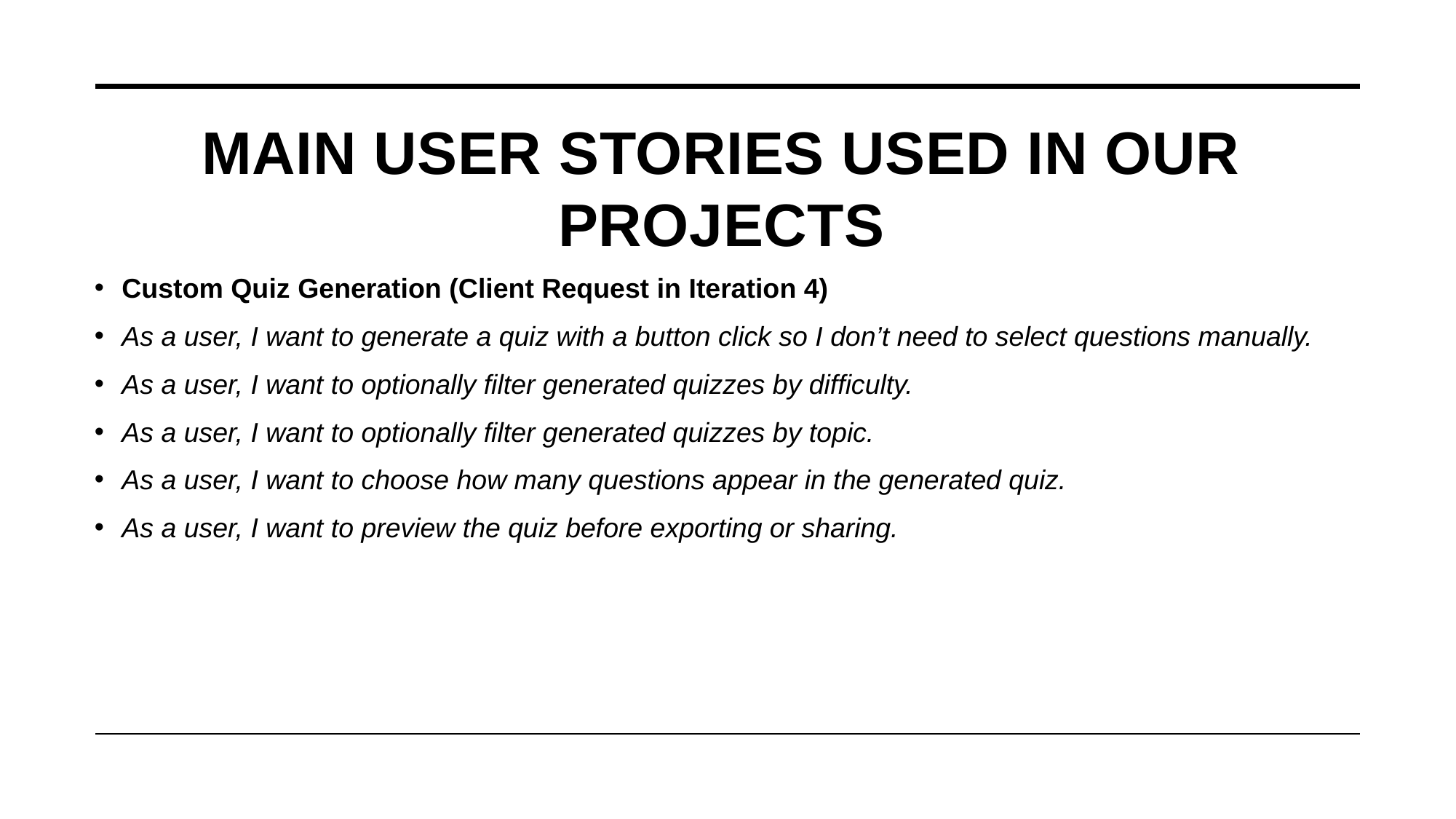

# Main user stories used in our projects

Custom Quiz Generation (Client Request in Iteration 4)
As a user, I want to generate a quiz with a button click so I don’t need to select questions manually.
As a user, I want to optionally filter generated quizzes by difficulty.
As a user, I want to optionally filter generated quizzes by topic.
As a user, I want to choose how many questions appear in the generated quiz.
As a user, I want to preview the quiz before exporting or sharing.